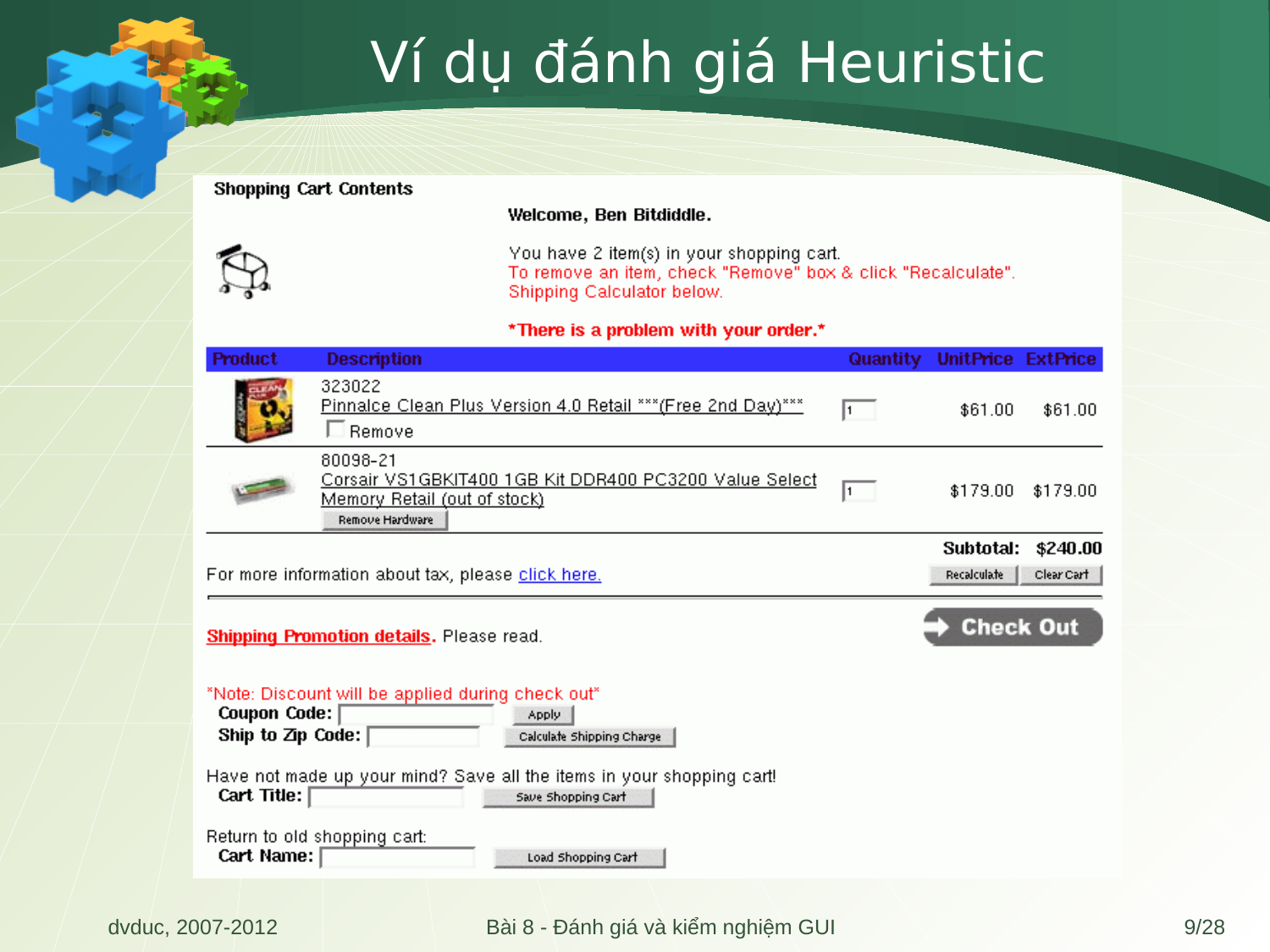

# Ví dụ đánh giá Heuristic

dvduc, 2007-2012
Bài 8 - Đánh giá và kiểm nghiệm GUI
9/28